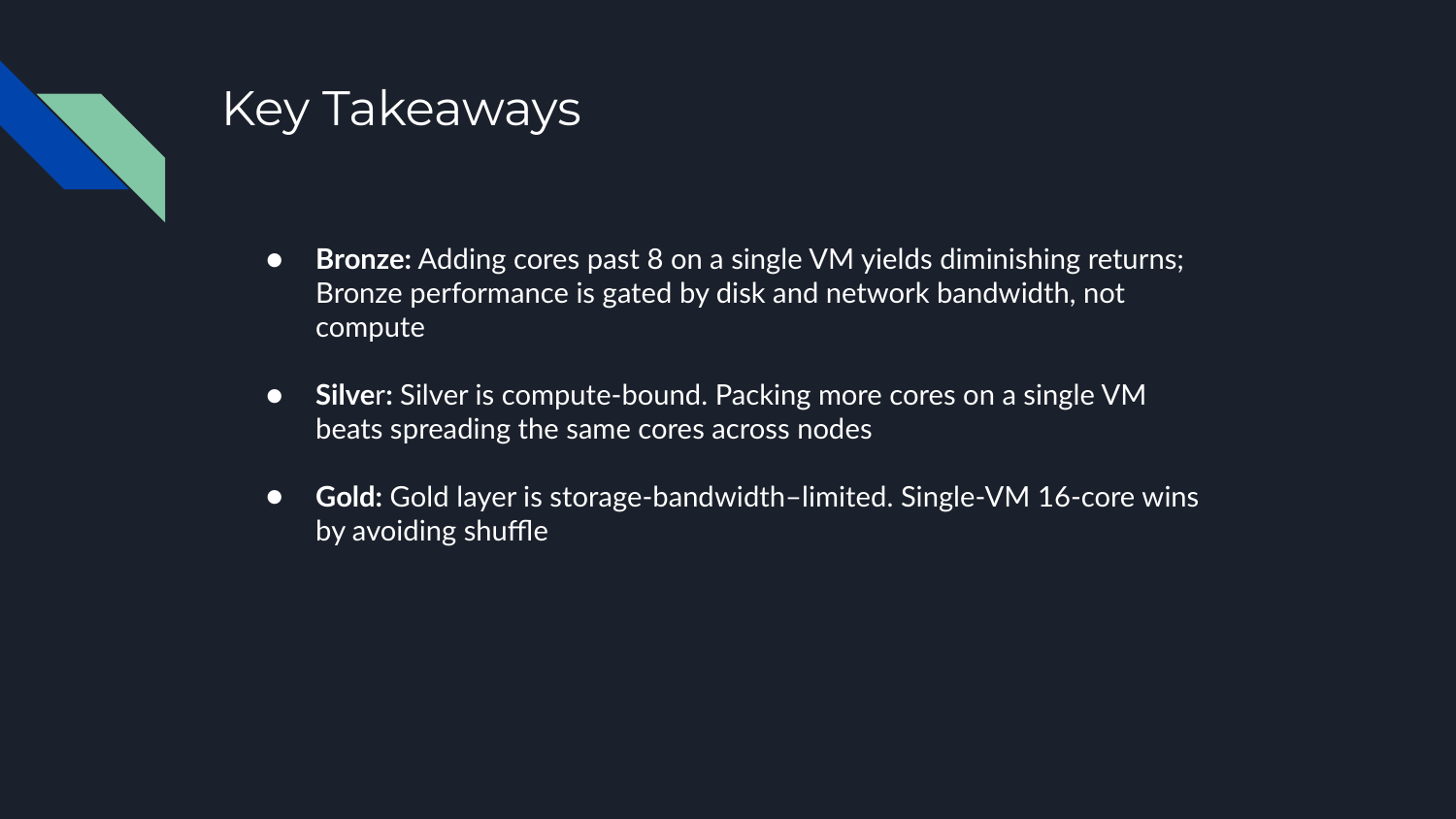

# Key Takeaways
Bronze: Adding cores past 8 on a single VM yields diminishing returns; Bronze performance is gated by disk and network bandwidth, not compute

Silver: Silver is compute-bound. Packing more cores on a single VM beats spreading the same cores across nodes

Gold: Gold layer is storage-bandwidth–limited. Single-VM 16-core wins by avoiding shuffle